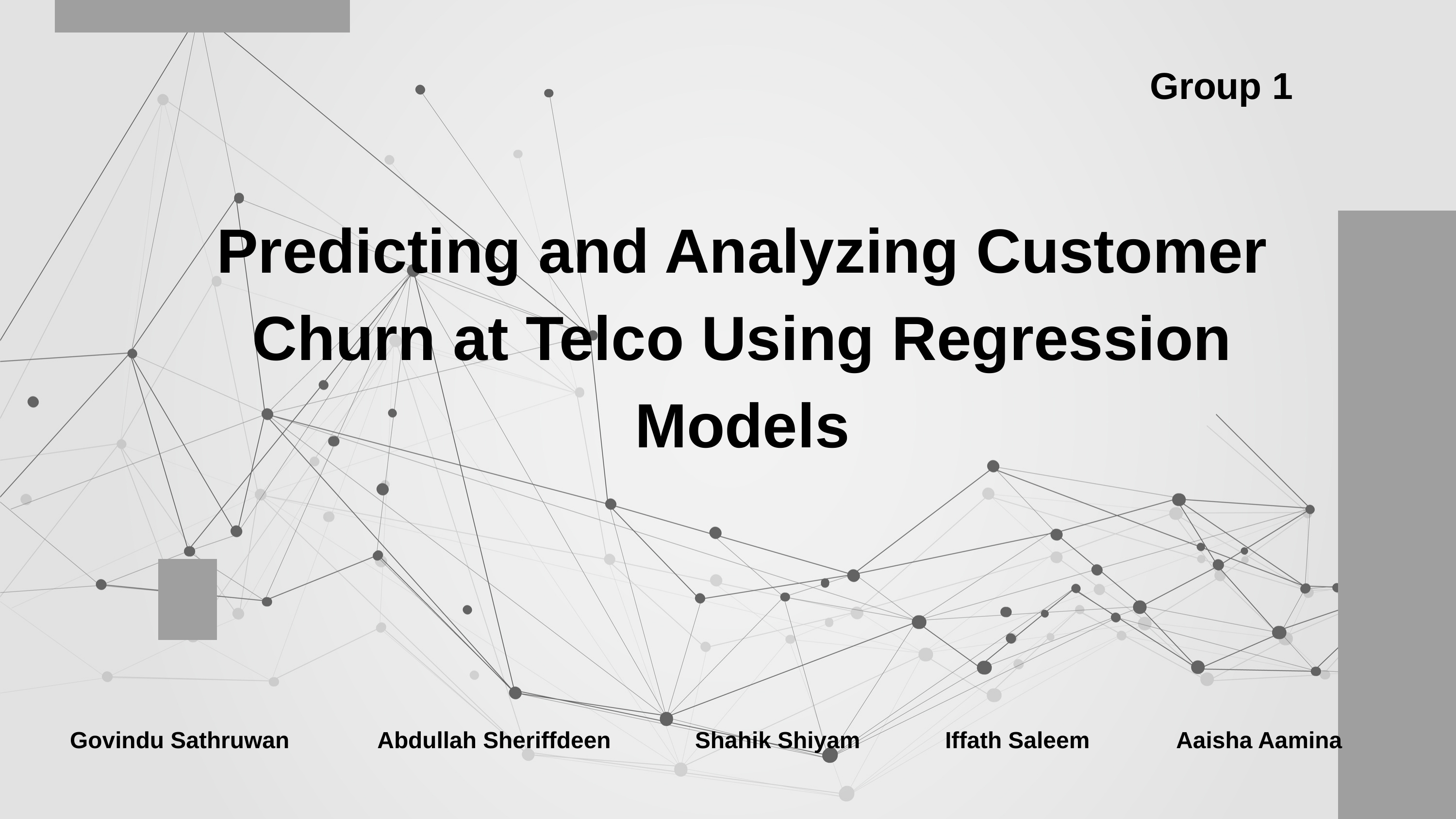

Group 1
Predicting and Analyzing Customer Churn at Telco Using Regression Models

Govindu Sathruwan
Abdullah Sheriffdeen
Shahik Shiyam
Iffath Saleem
Aaisha Aamina